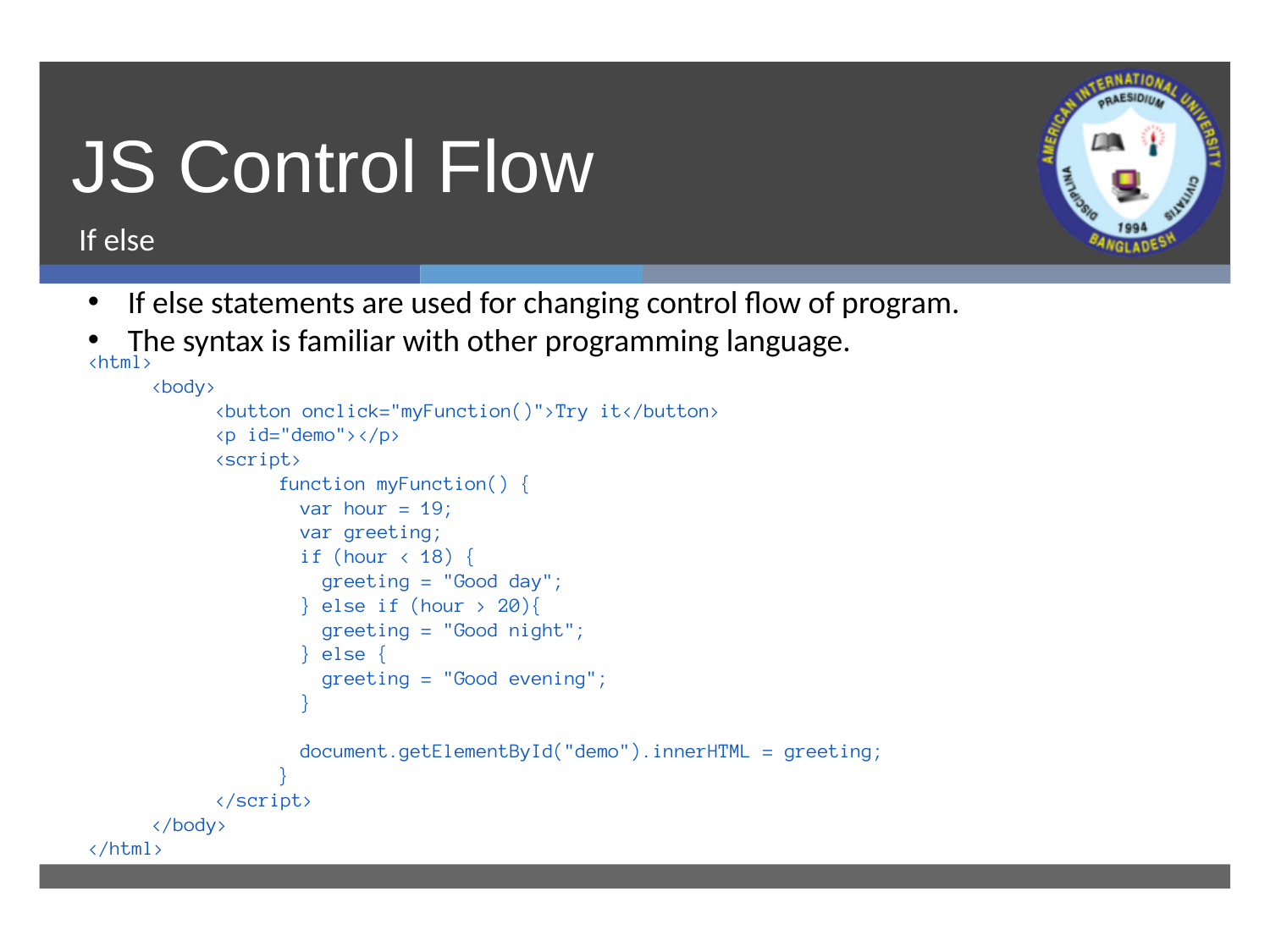

# JS Control Flow
If else
If else statements are used for changing control flow of program.
The syntax is familiar with other programming language.
<html>
<body>
<button onclick="myFunction()">Try it</button>
<p id="demo"></p>
<script>
function myFunction() {
  var hour = 19;
  var greeting;
  if (hour < 18) {
    greeting = "Good day";
  } else if (hour > 20){
    greeting = "Good night";
  } else {
    greeting = "Good evening";
  }

  document.getElementById("demo").innerHTML = greeting;
}
</script>
</body>
</html>